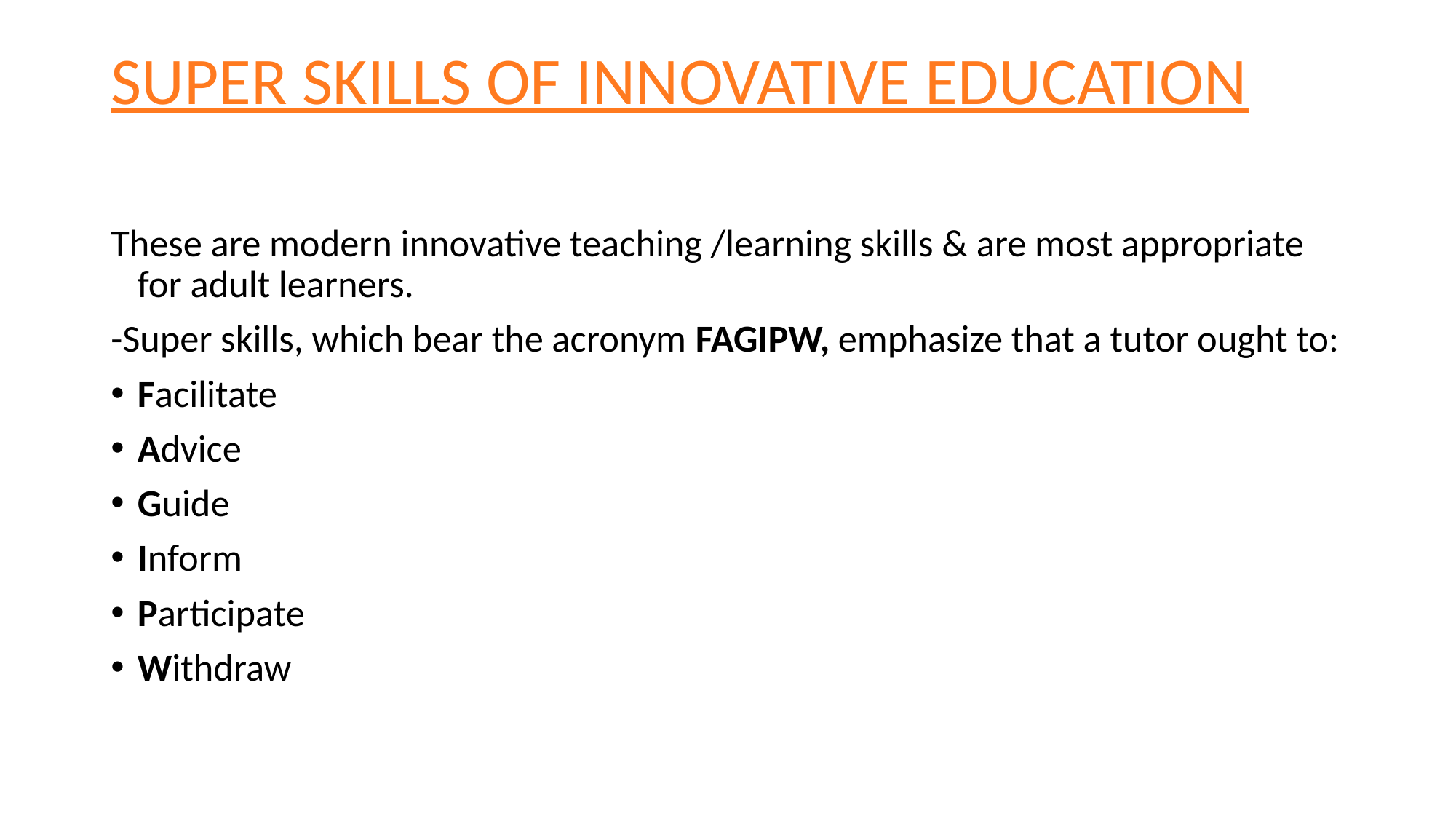

# SUPER SKILLS OF INNOVATIVE EDUCATION
These are modern innovative teaching /learning skills & are most appropriate for adult learners.
-Super skills, which bear the acronym FAGIPW, emphasize that a tutor ought to:
Facilitate
Advice
Guide
Inform
Participate
Withdraw